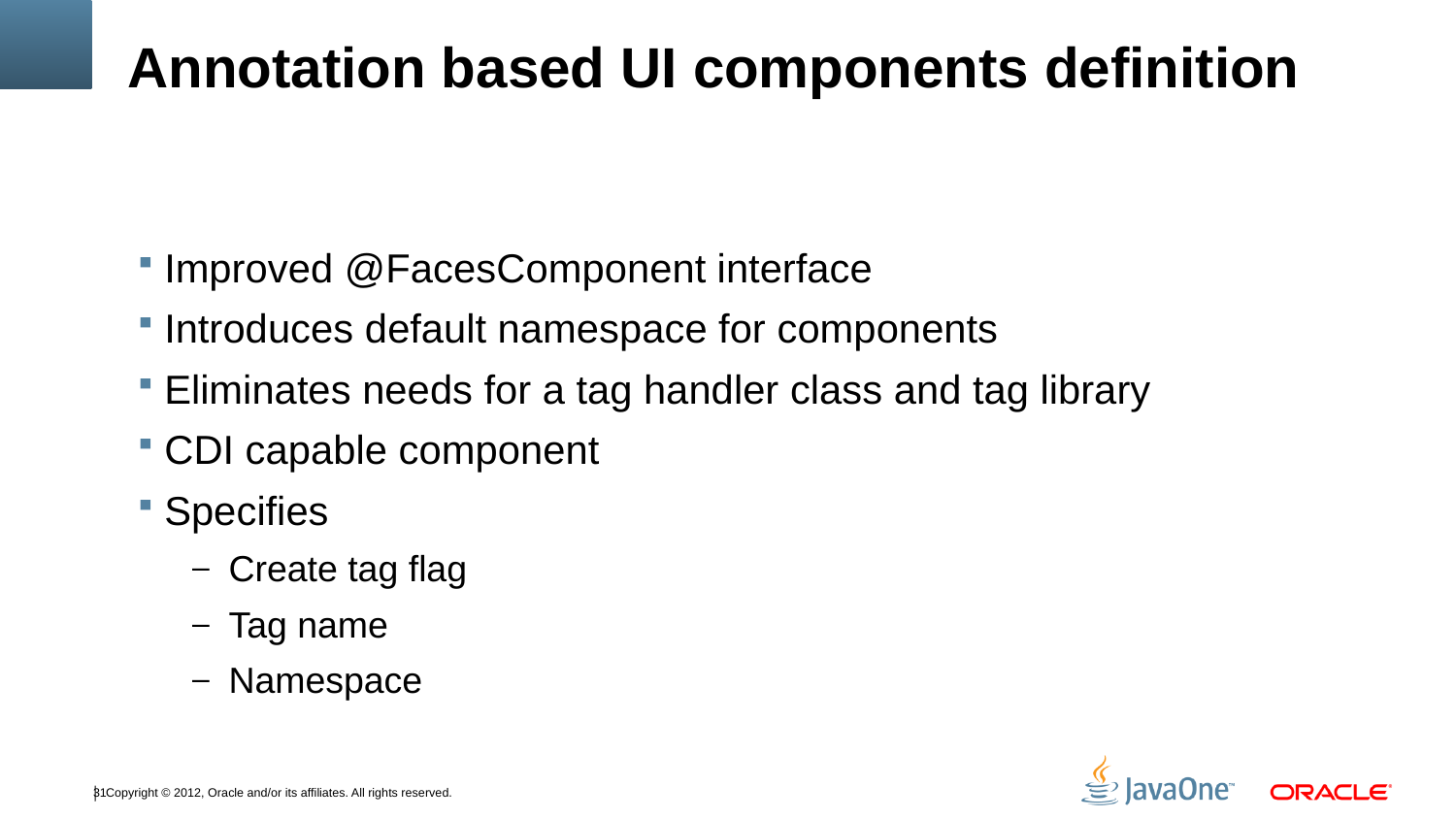

# Annotation based UI components definition

Improved @FacesComponent interface
Introduces default namespace for components
Eliminates needs for a tag handler class and tag library
CDI capable component
Specifies
Create tag flag
Tag name
Namespace